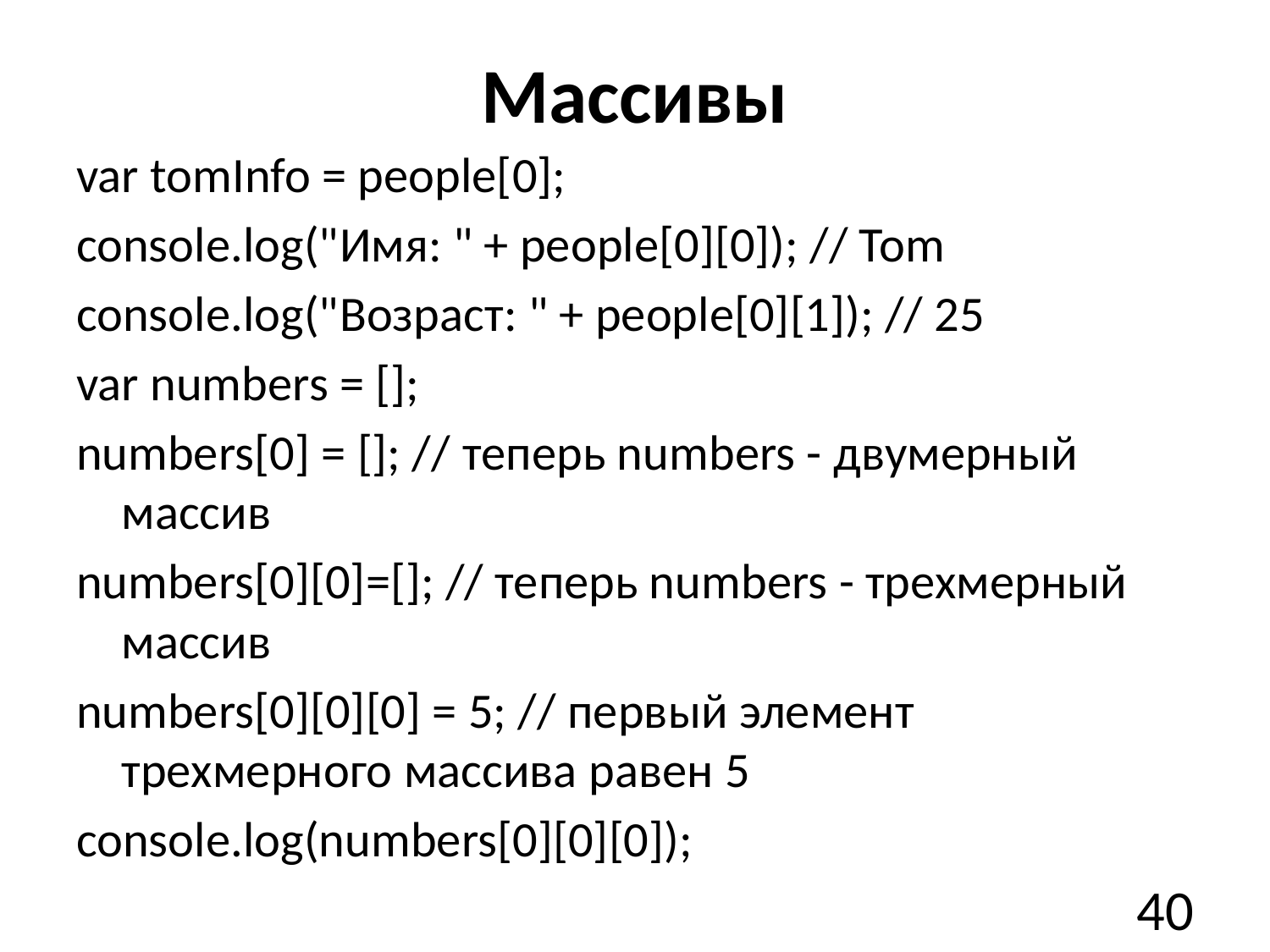

# Массивы
var tomInfo = people[0];
console.log("Имя: " + people[0][0]); // Tom
console.log("Возраст: " + people[0][1]); // 25
var numbers = [];
numbers[0] = []; // теперь numbers - двумерный массив
numbers[0][0]=[]; // теперь numbers - трехмерный массив
numbers[0][0][0] = 5; // первый элемент трехмерного массива равен 5
console.log(numbers[0][0][0]);
40